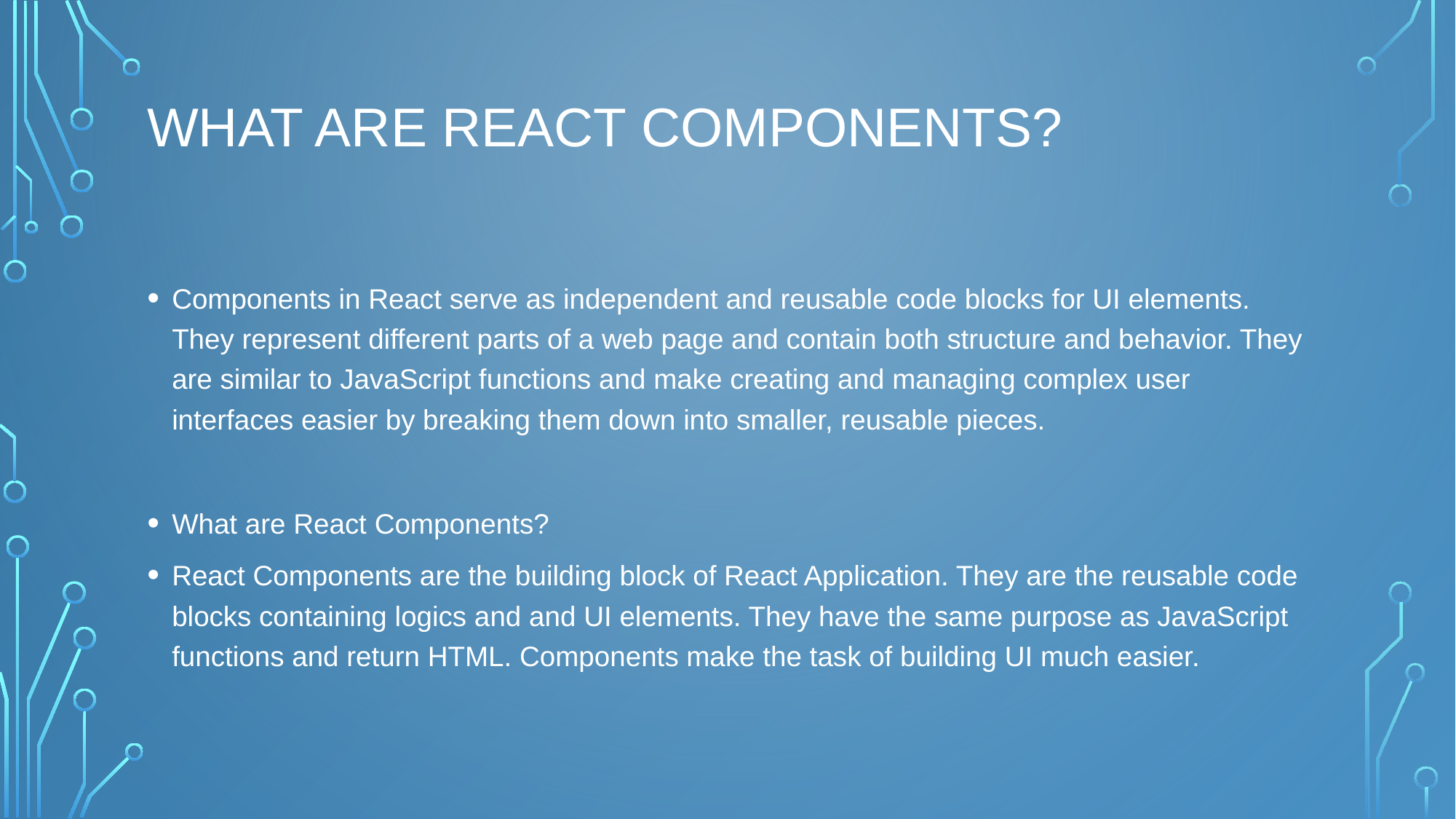

# What are React Components?
Components in React serve as independent and reusable code blocks for UI elements. They represent different parts of a web page and contain both structure and behavior. They are similar to JavaScript functions and make creating and managing complex user interfaces easier by breaking them down into smaller, reusable pieces.

What are React Components?
React Components are the building block of React Application. They are the reusable code blocks containing logics and and UI elements. They have the same purpose as JavaScript functions and return HTML. Components make the task of building UI much easier.